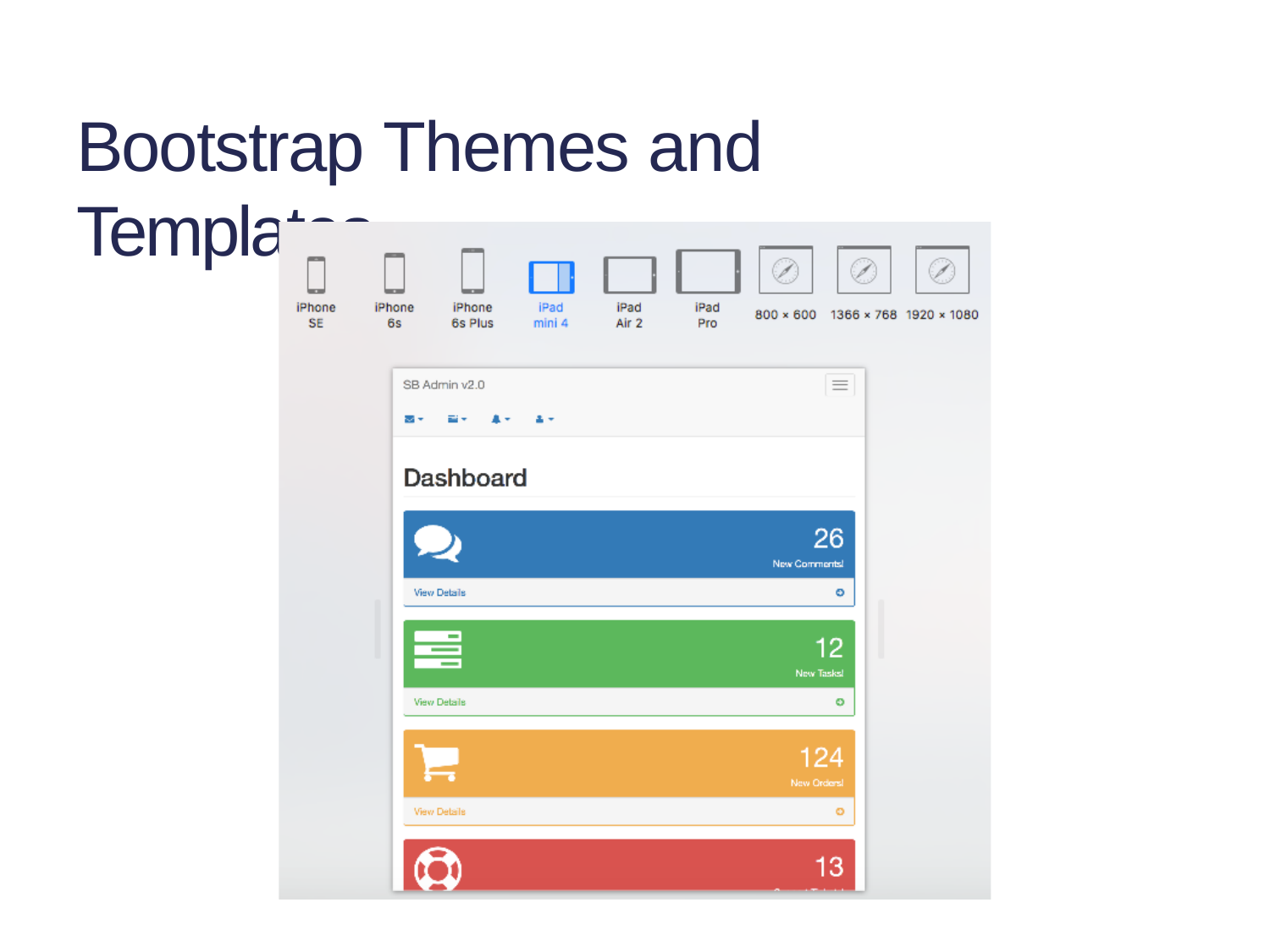

31
19/03/17
Bootstrap
Bootstrap Themes and Templates